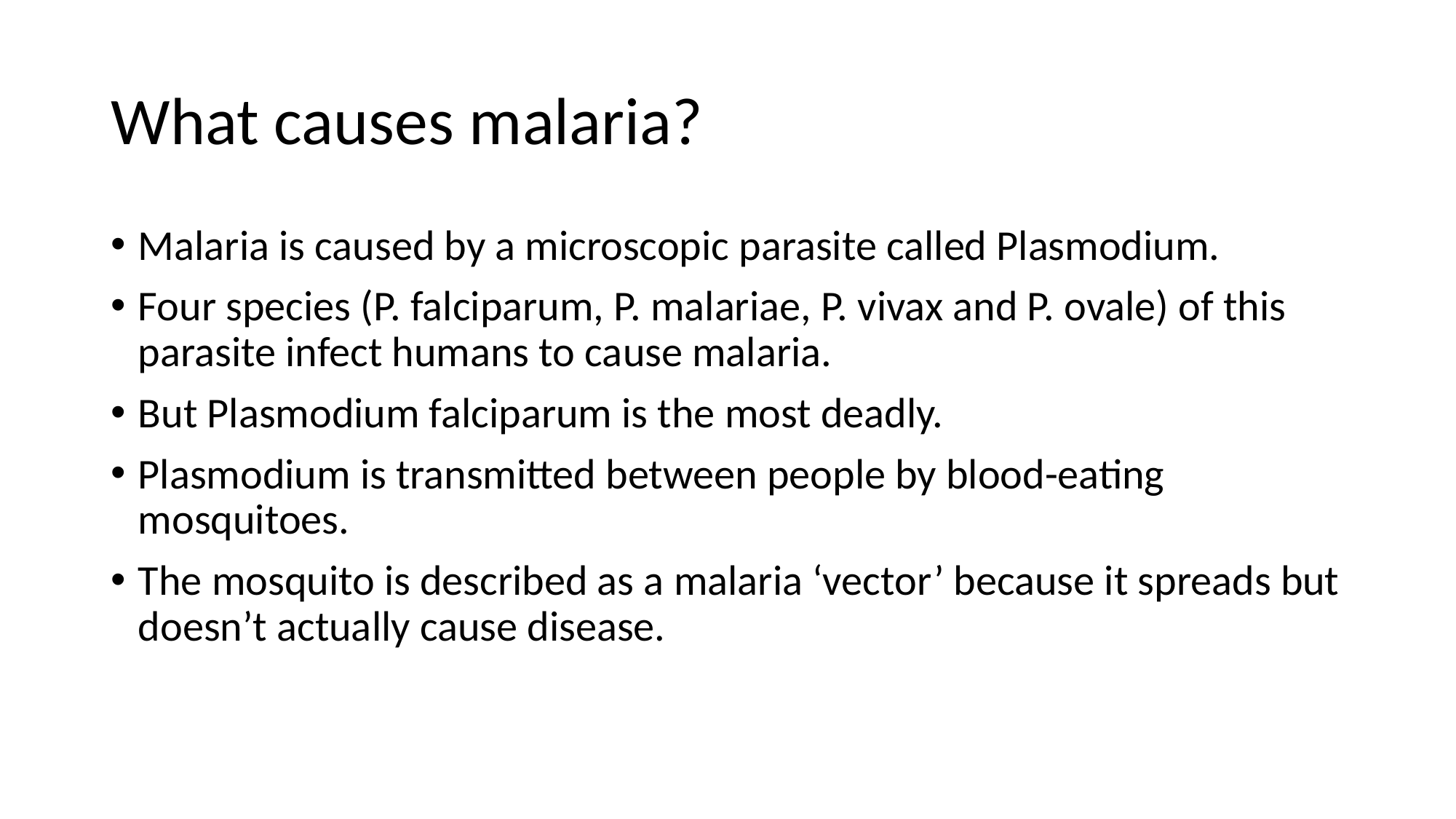

# What causes malaria?
Malaria is caused by a microscopic parasite called Plasmodium.
Four species (P. falciparum, P. malariae, P. vivax and P. ovale) of this parasite infect humans to cause malaria.
But Plasmodium falciparum is the most deadly.
Plasmodium is transmitted between people by blood-eating mosquitoes.
The mosquito is described as a malaria ‘vector’ because it spreads but doesn’t actually cause disease.